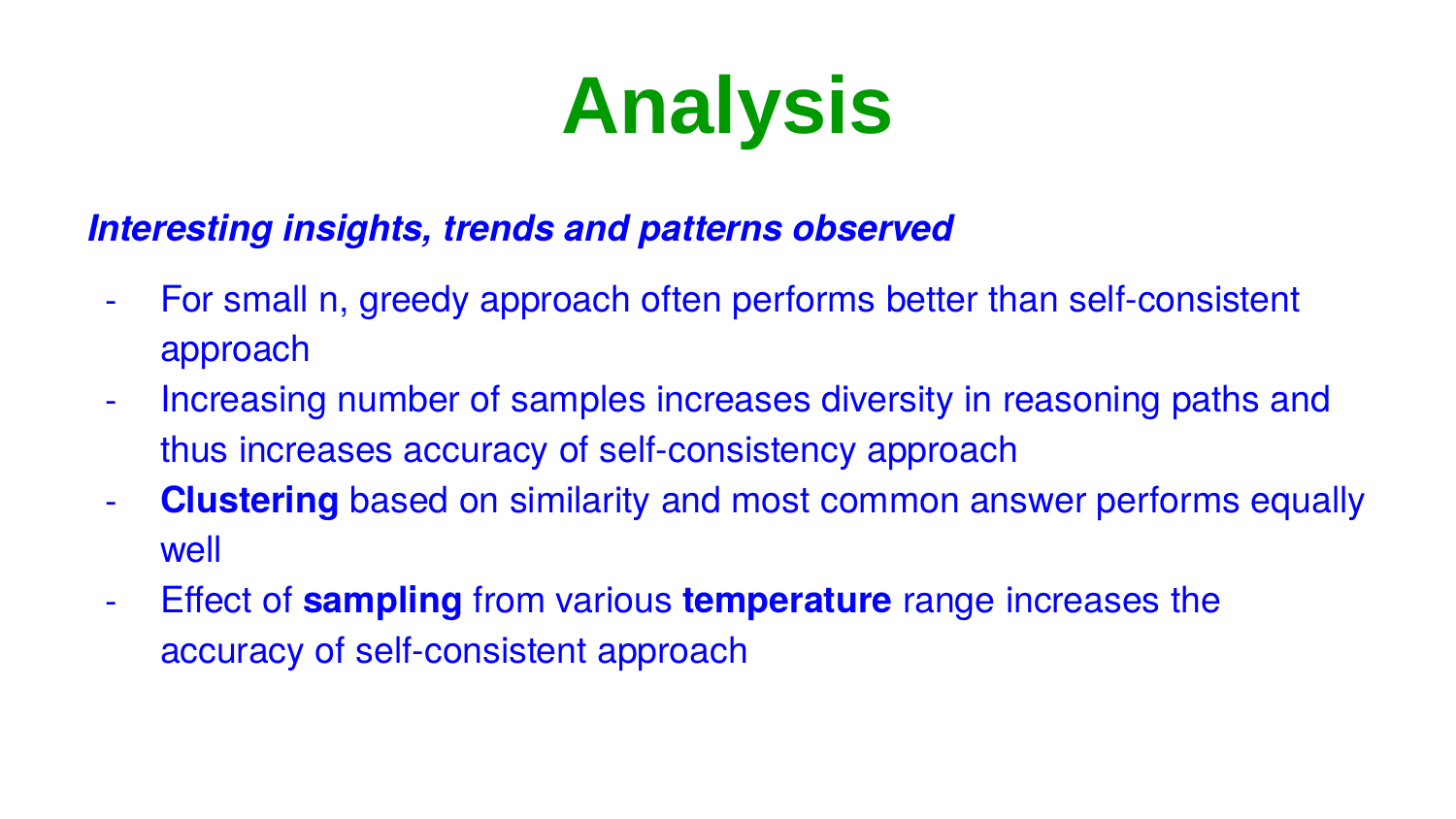

# Analysis
Interesting insights, trends and patterns observed
For small n, greedy approach often performs better than self-consistent approach
Increasing number of samples increases diversity in reasoning paths and thus increases accuracy of self-consistency approach
Clustering based on similarity and most common answer performs equally well
Effect of sampling from various temperature range increases the accuracy of self-consistent approach